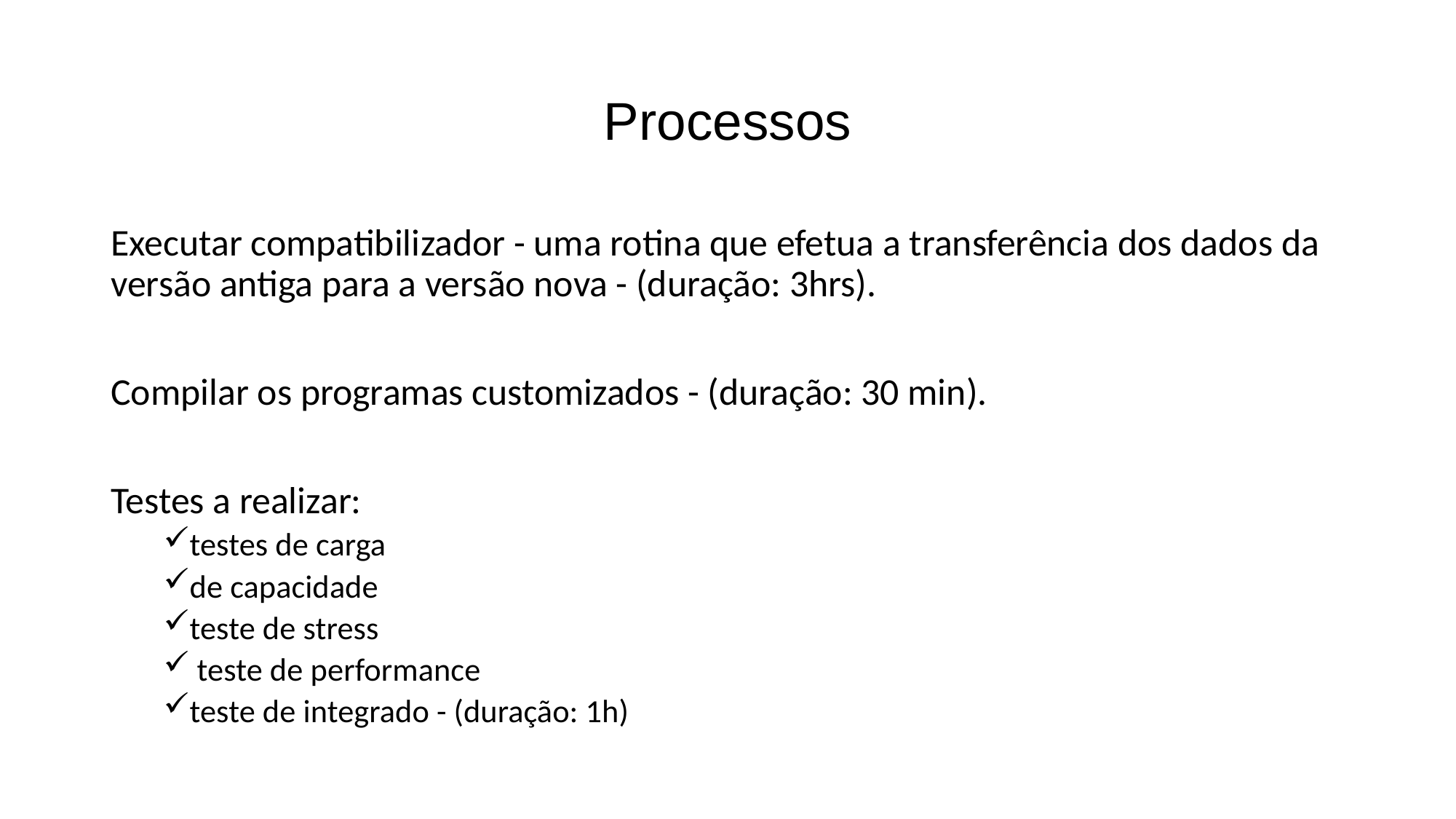

# Processos
Executar compatibilizador - uma rotina que efetua a transferência dos dados da versão antiga para a versão nova - (duração: 3hrs).

Compilar os programas customizados - (duração: 30 min).

Testes a realizar:
testes de carga
de capacidade
teste de stress
 teste de performance
teste de integrado - (duração: 1h)